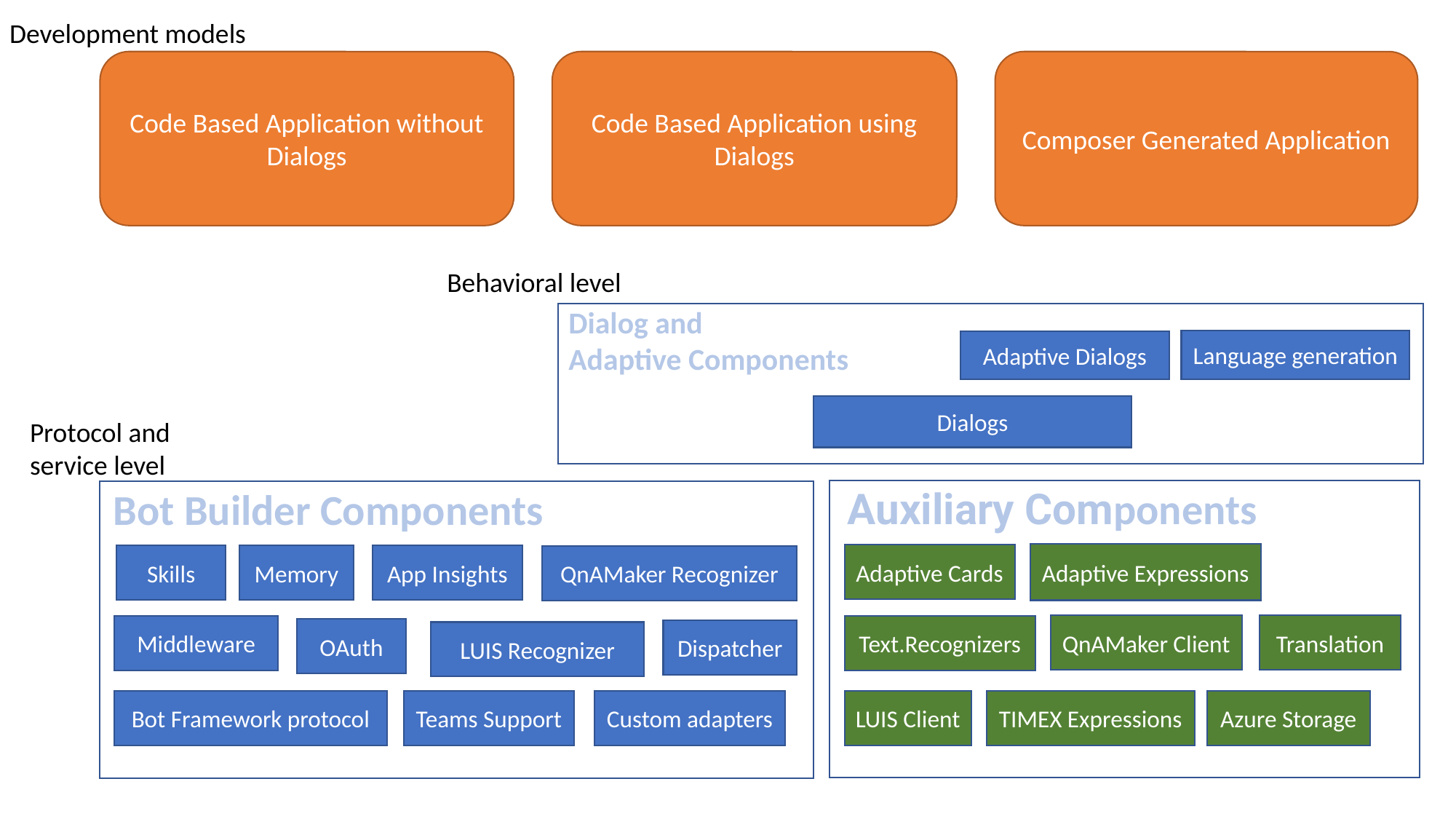

Development models
Code Based Application without Dialogs
Code Based Application using Dialogs
Composer Generated Application
Behavioral level
Dialog and
Adaptive Components

Language generation
Adaptive Dialogs
Dialogs
Protocol and
service level
Auxiliary Components
Bot Builder Components

Adaptive Expressions
Adaptive Cards
Skills
Memory
App Insights
QnAMaker Recognizer
QnAMaker Client
Translation
Middleware
Text.Recognizers
OAuth
Dispatcher
LUIS Recognizer
Bot Framework protocol
Teams Support
Custom adapters
LUIS Client
TIMEX Expressions
Azure Storage